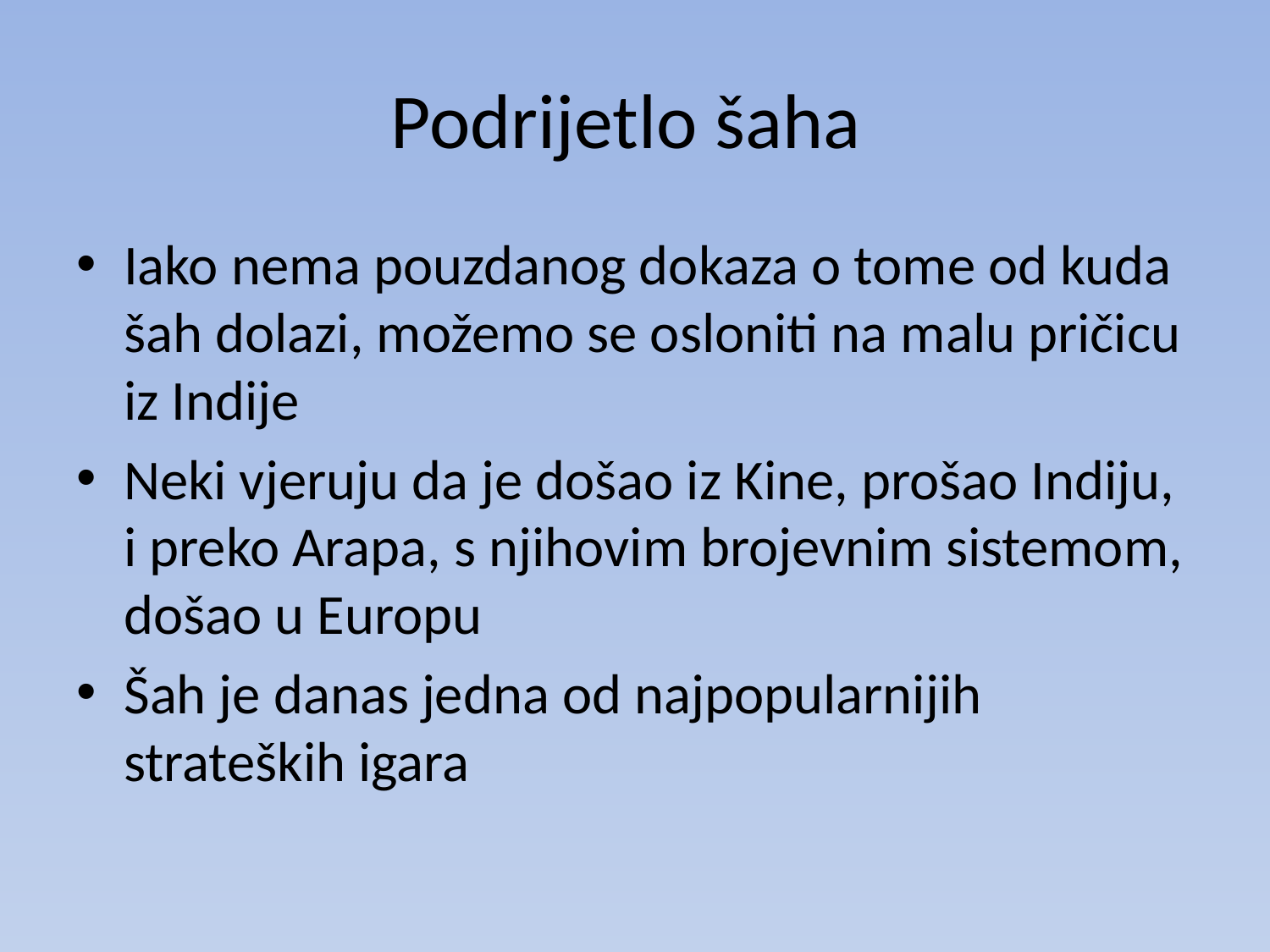

# Podrijetlo šaha
Iako nema pouzdanog dokaza o tome od kuda šah dolazi, možemo se osloniti na malu pričicu iz Indije
Neki vjeruju da je došao iz Kine, prošao Indiju, i preko Arapa, s njihovim brojevnim sistemom, došao u Europu
Šah je danas jedna od najpopularnijih  strateških igara